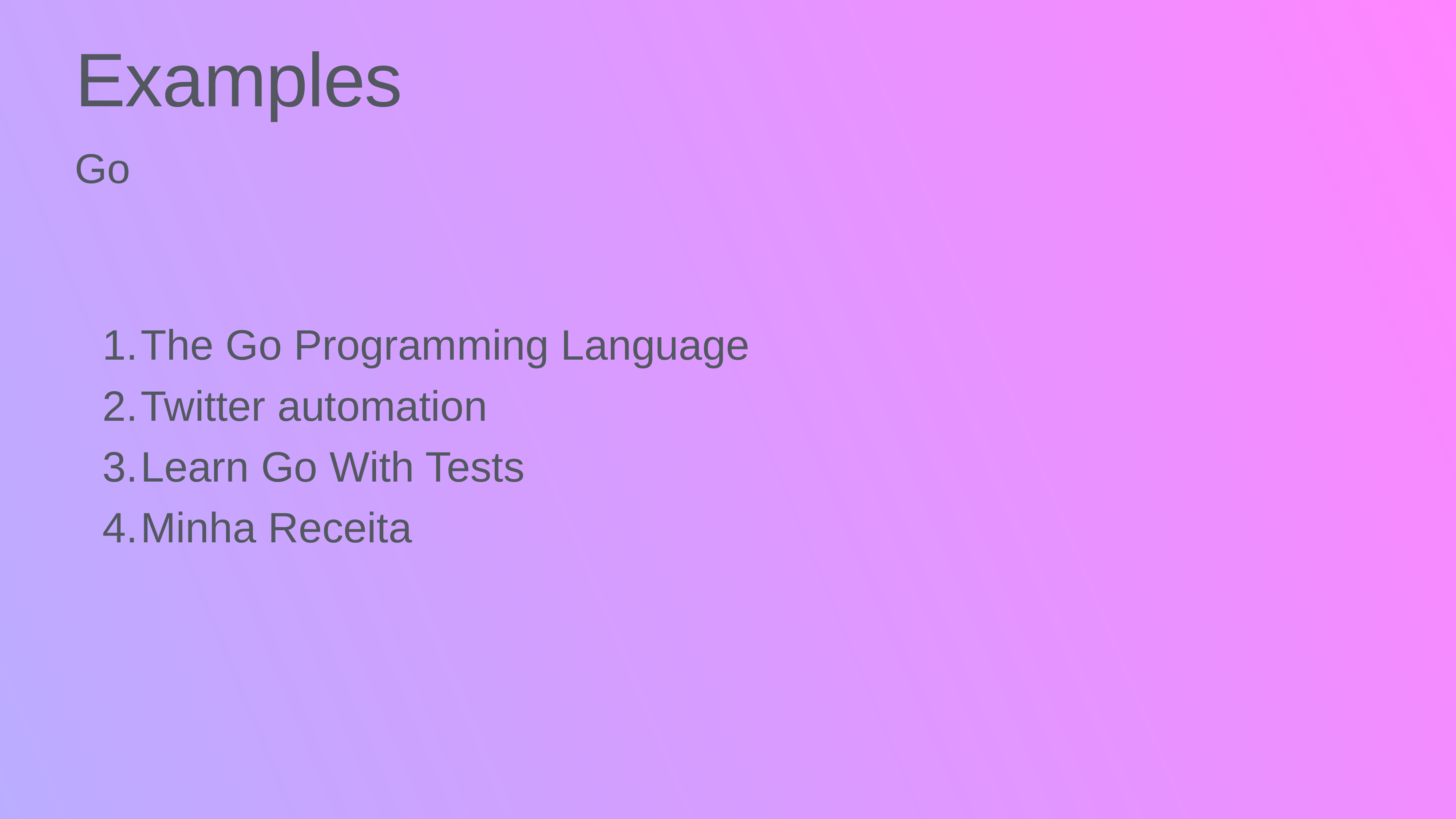

# Examples
Go

The Go Programming Language
Twitter automation
Learn Go With Tests
Minha Receita